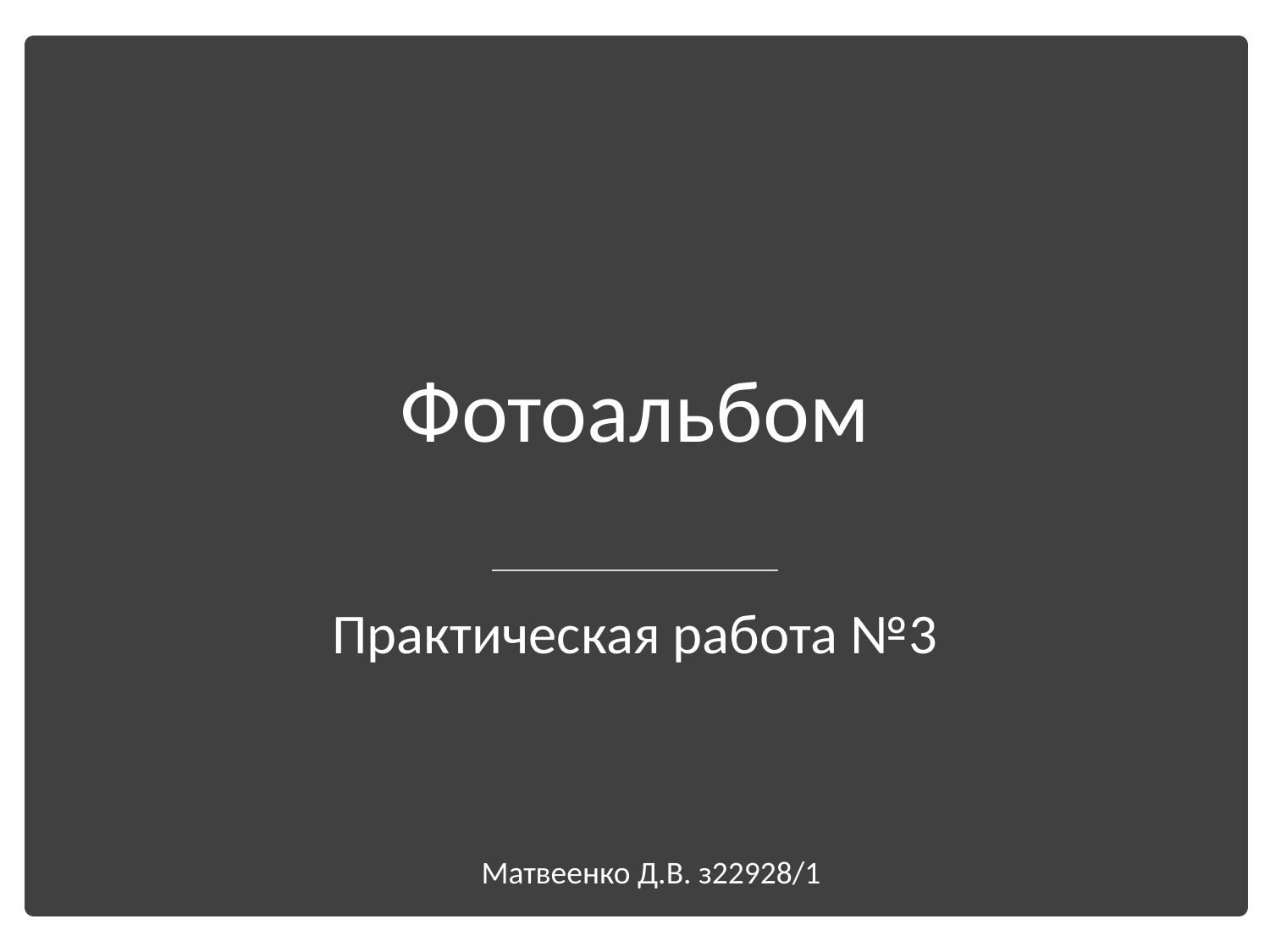

# Фотоальбом
Практическая работа №3
Матвеенко Д.В. з22928/1